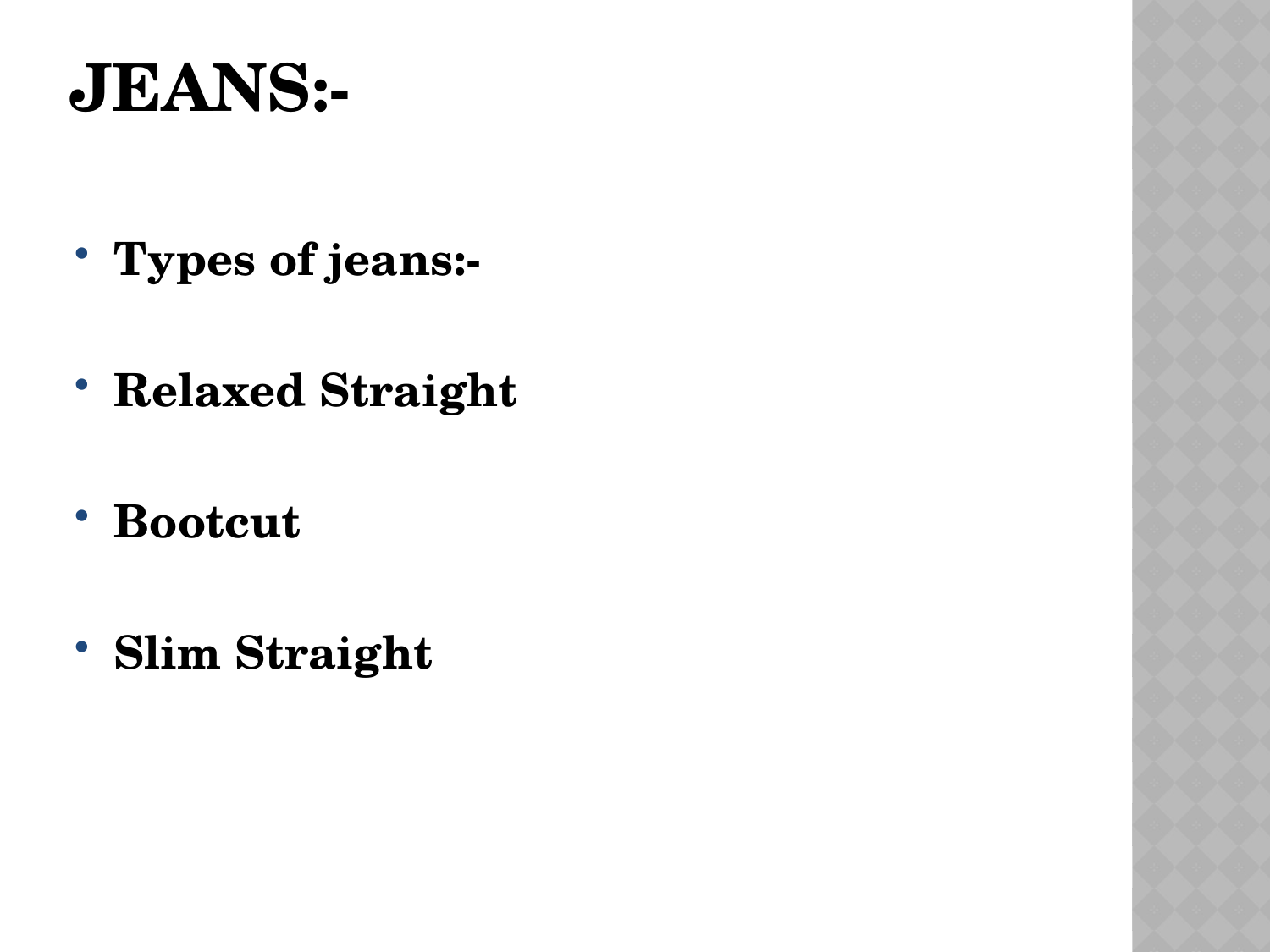

# Jeans:-
Types of jeans:-

Relaxed Straight

Bootcut

Slim Straight